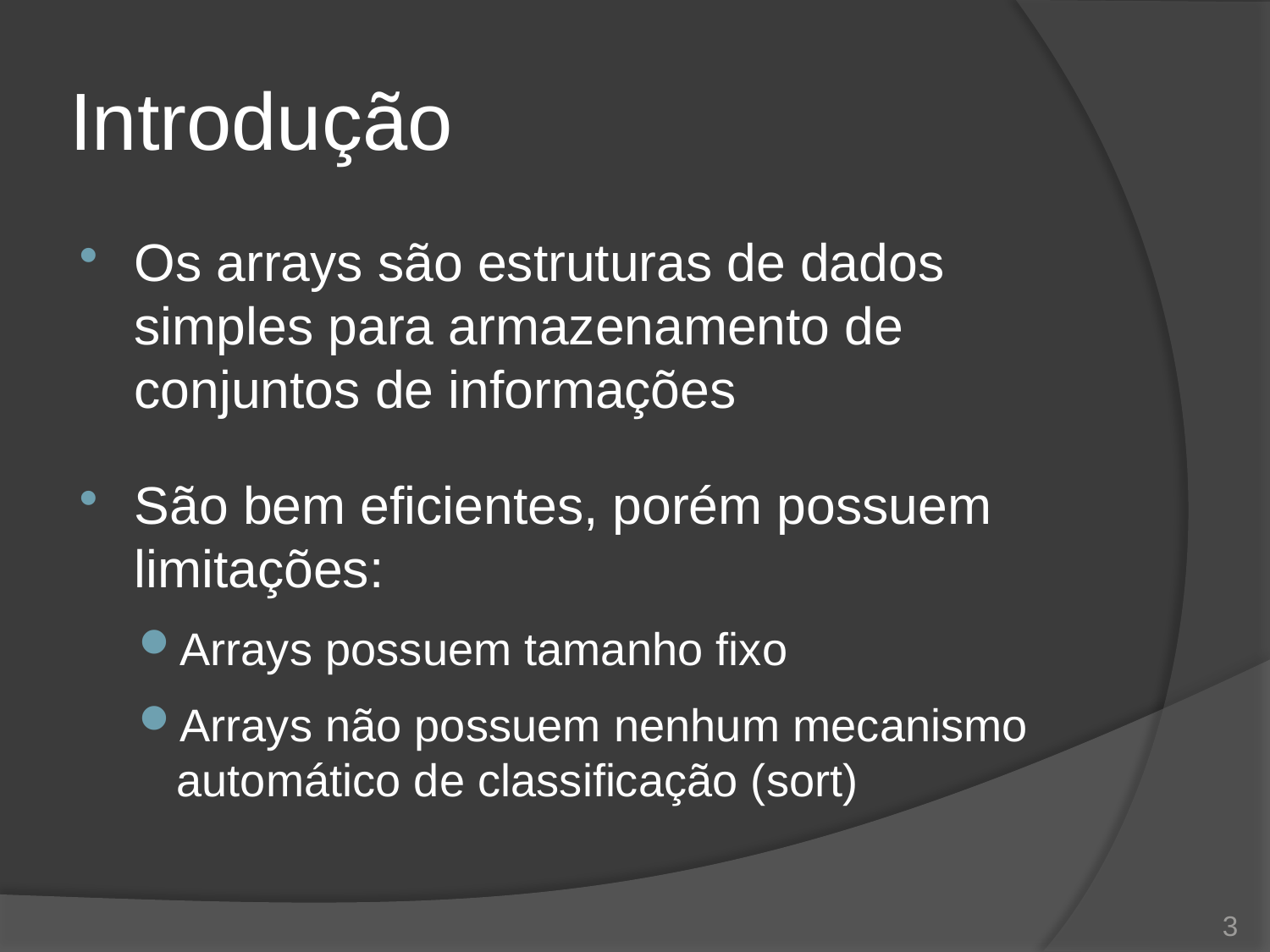

# Introdução
Os arrays são estruturas de dados simples para armazenamento de conjuntos de informações
São bem eficientes, porém possuem limitações:
Arrays possuem tamanho fixo
Arrays não possuem nenhum mecanismo automático de classificação (sort)
3